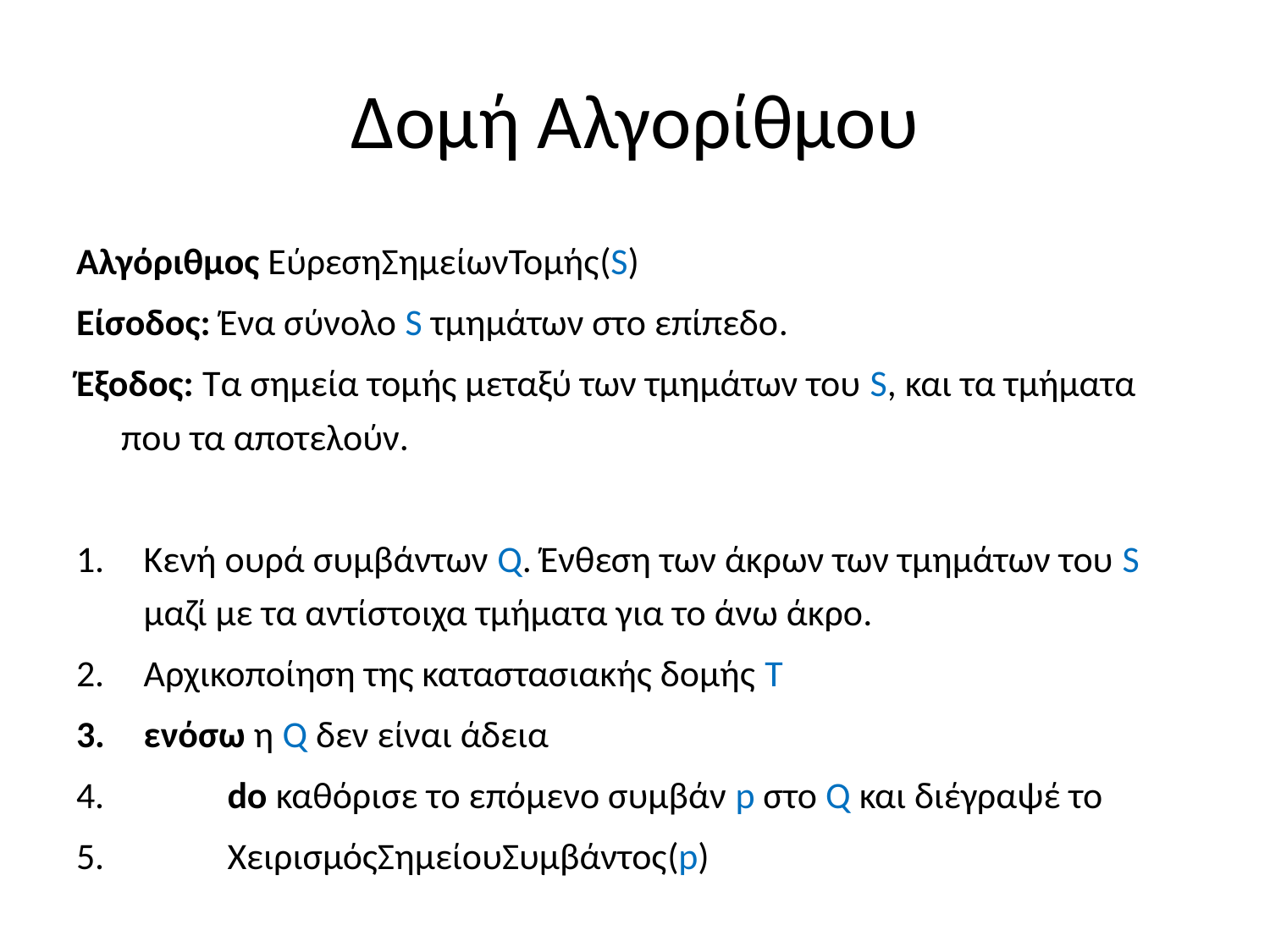

# Δομή Αλγορίθμου
Αλγόριθμος ΕύρεσηΣημείωνΤομής(S)
Είσοδος: Ένα σύνολο S τμημάτων στο επίπεδο.
Έξοδος: Τα σημεία τομής μεταξύ των τμημάτων του S, και τα τμήματα που τα αποτελούν.

Κενή ουρά συμβάντων Q. Ένθεση των άκρων των τμημάτων του S μαζί με τα αντίστοιχα τμήματα για το άνω άκρο.
Αρχικοποίηση της καταστασιακής δομής T
ενόσω η Q δεν είναι άδεια
 	do καθόρισε το επόμενο συμβάν p στο Q και διέγραψέ το
 		ΧειρισμόςΣημείουΣυμβάντος(p)